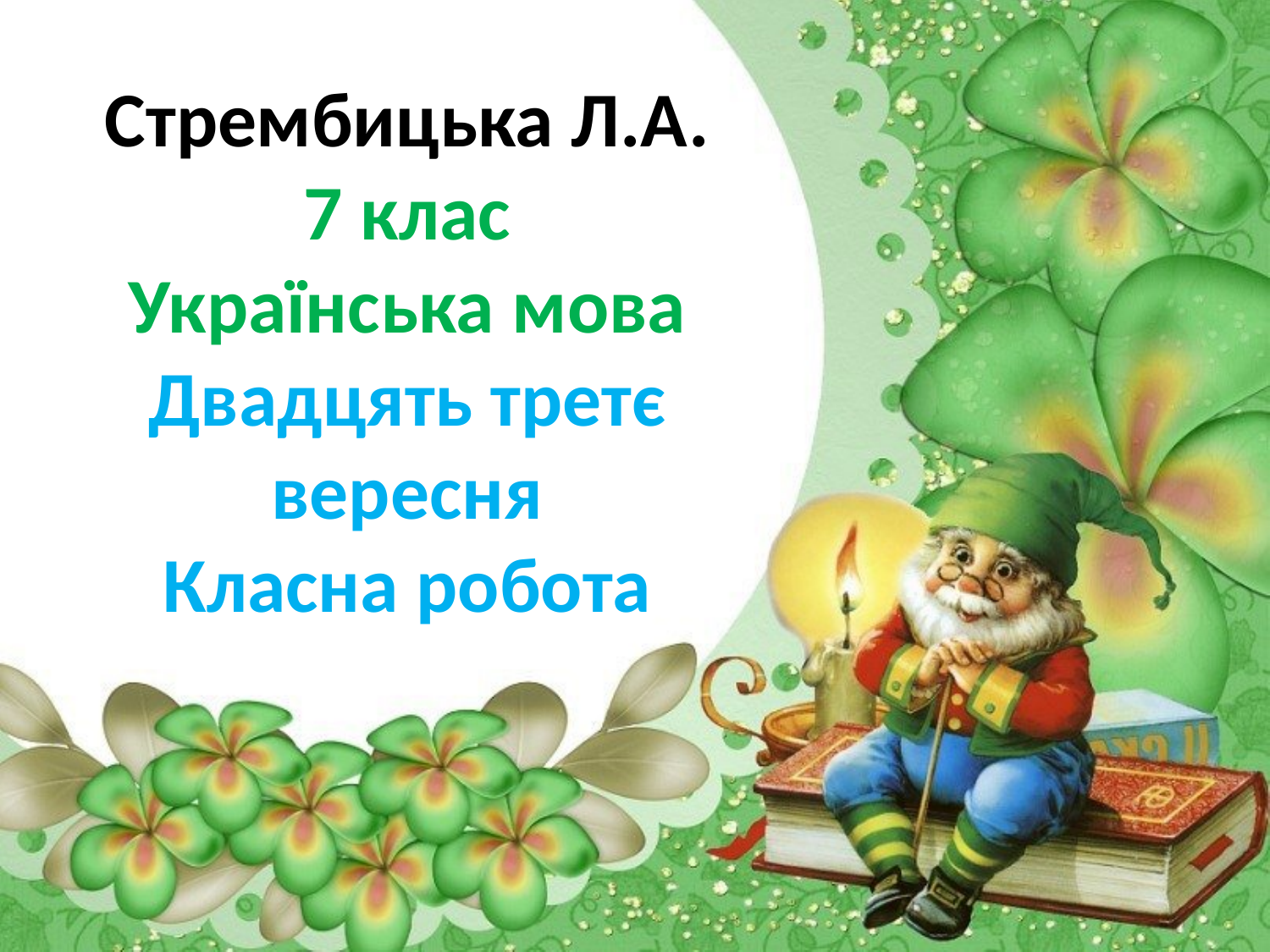

Стрембицька Л.А.
7 клас
Українська мова
Двадцять третє вересня
Класна робота